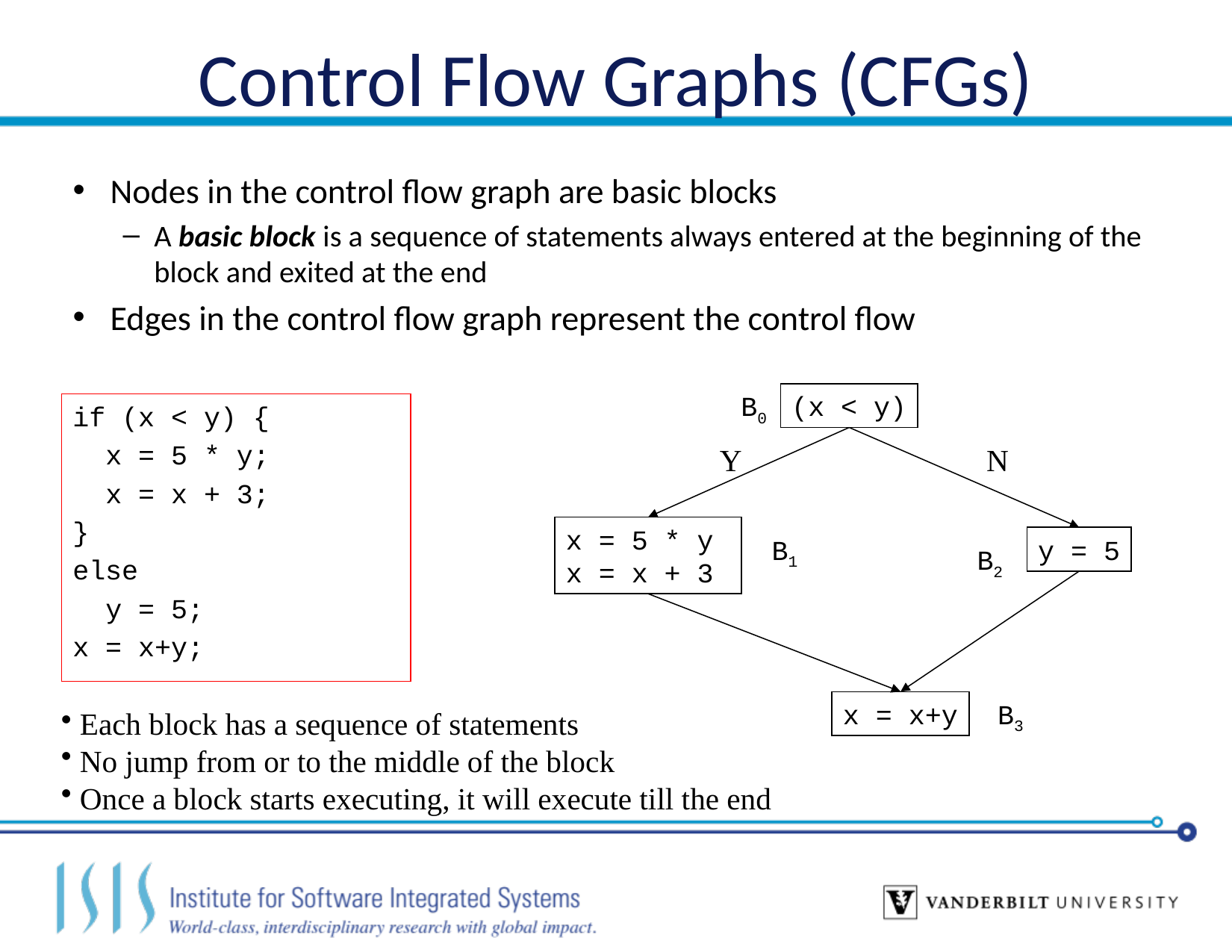

# Control Flow Graphs (CFGs)
Nodes in the control flow graph are basic blocks
A basic block is a sequence of statements always entered at the beginning of the block and exited at the end
Edges in the control flow graph represent the control flow
B0
(x < y)
if (x < y) {
  x = 5 * y;
  x = x + 3;
}
else
  y = 5;
x = x+y;
Y
N
x = 5 * y
x = x + 3
B1
y = 5
B2
x = x+y
B3
 Each block has a sequence of statements
 No jump from or to the middle of the block
 Once a block starts executing, it will execute till the end